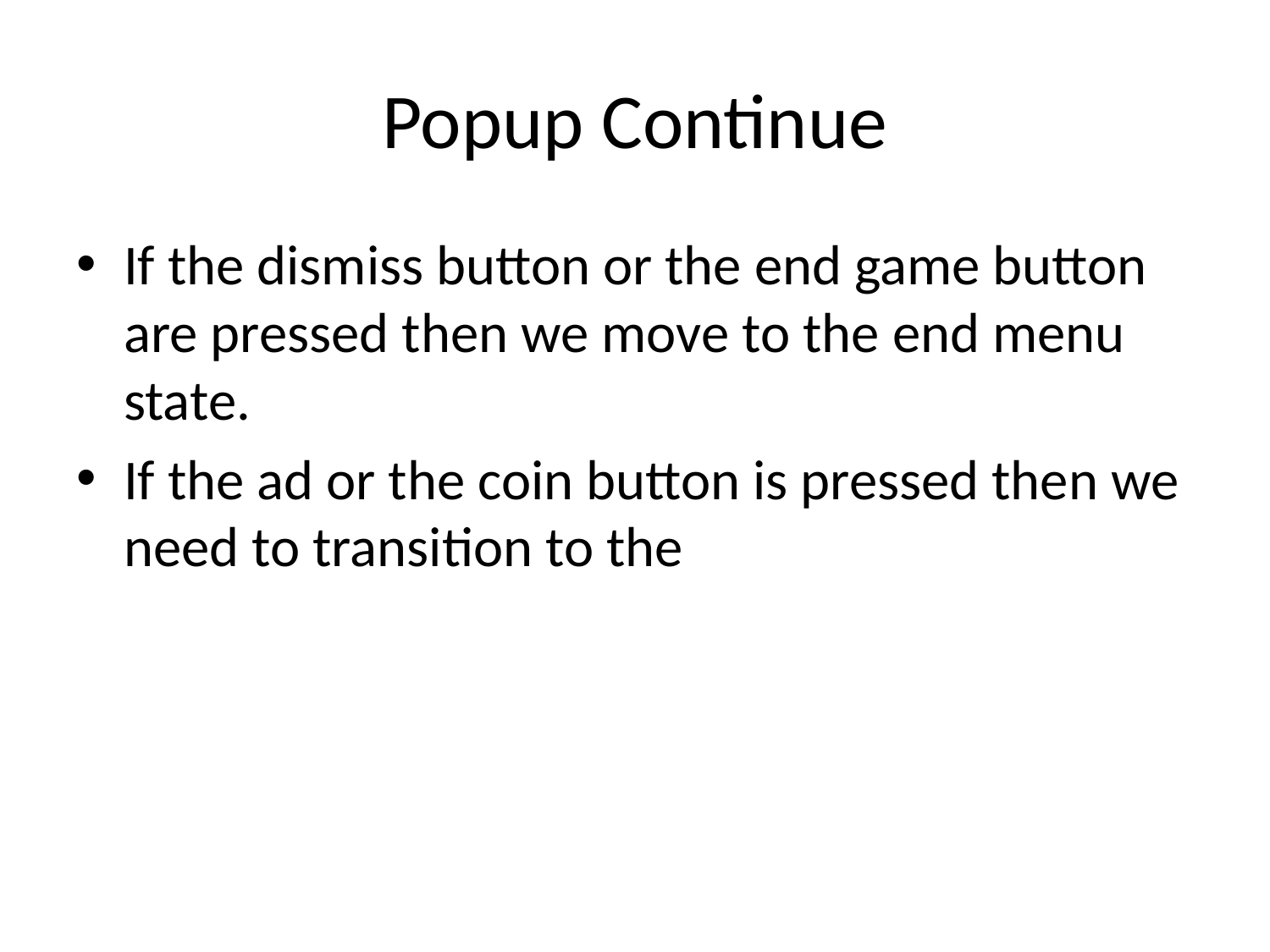

# Popup Continue
If the dismiss button or the end game button are pressed then we move to the end menu state.
If the ad or the coin button is pressed then we need to transition to the